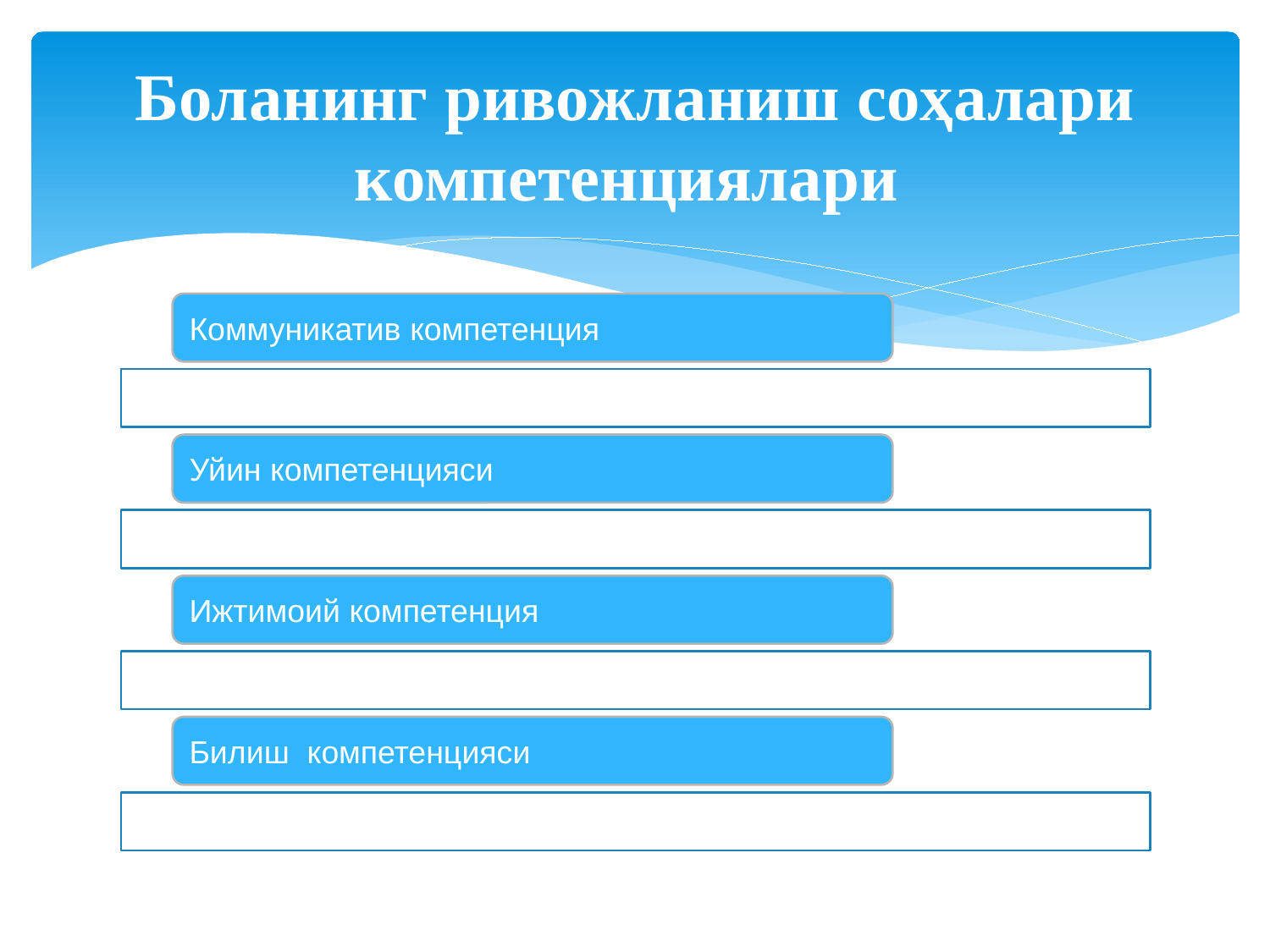

# Боланинг ривожланиш соҳалари компетенциялари
Коммуникатив компетенция
Уйин компетенцияси
Ижтимоий компетенция
Билиш  компетенцияси